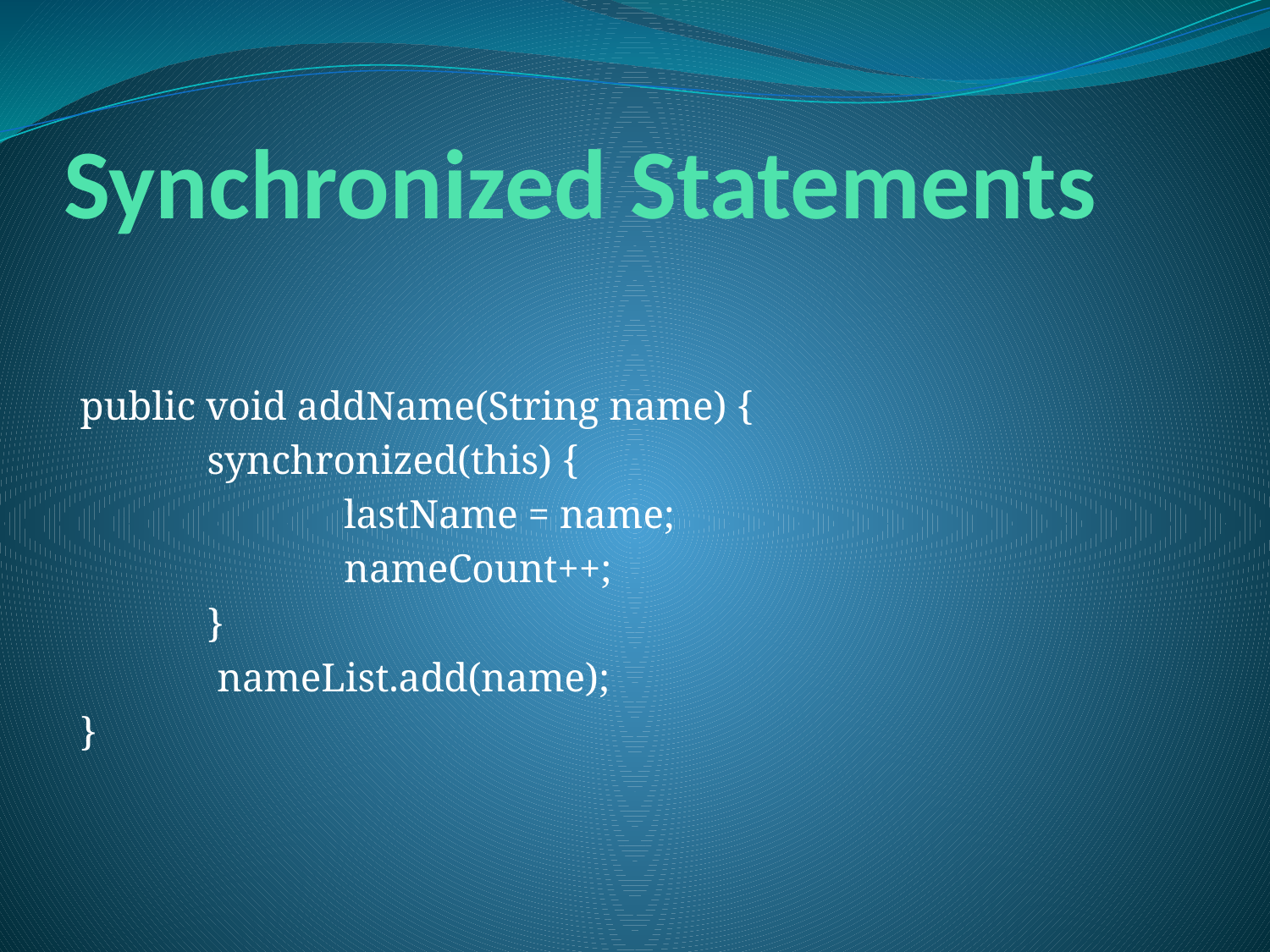

# Synchronized Statements
public void addName(String name) {
	synchronized(this) {
		 lastName = name;
		 nameCount++;
	}
	 nameList.add(name);
}